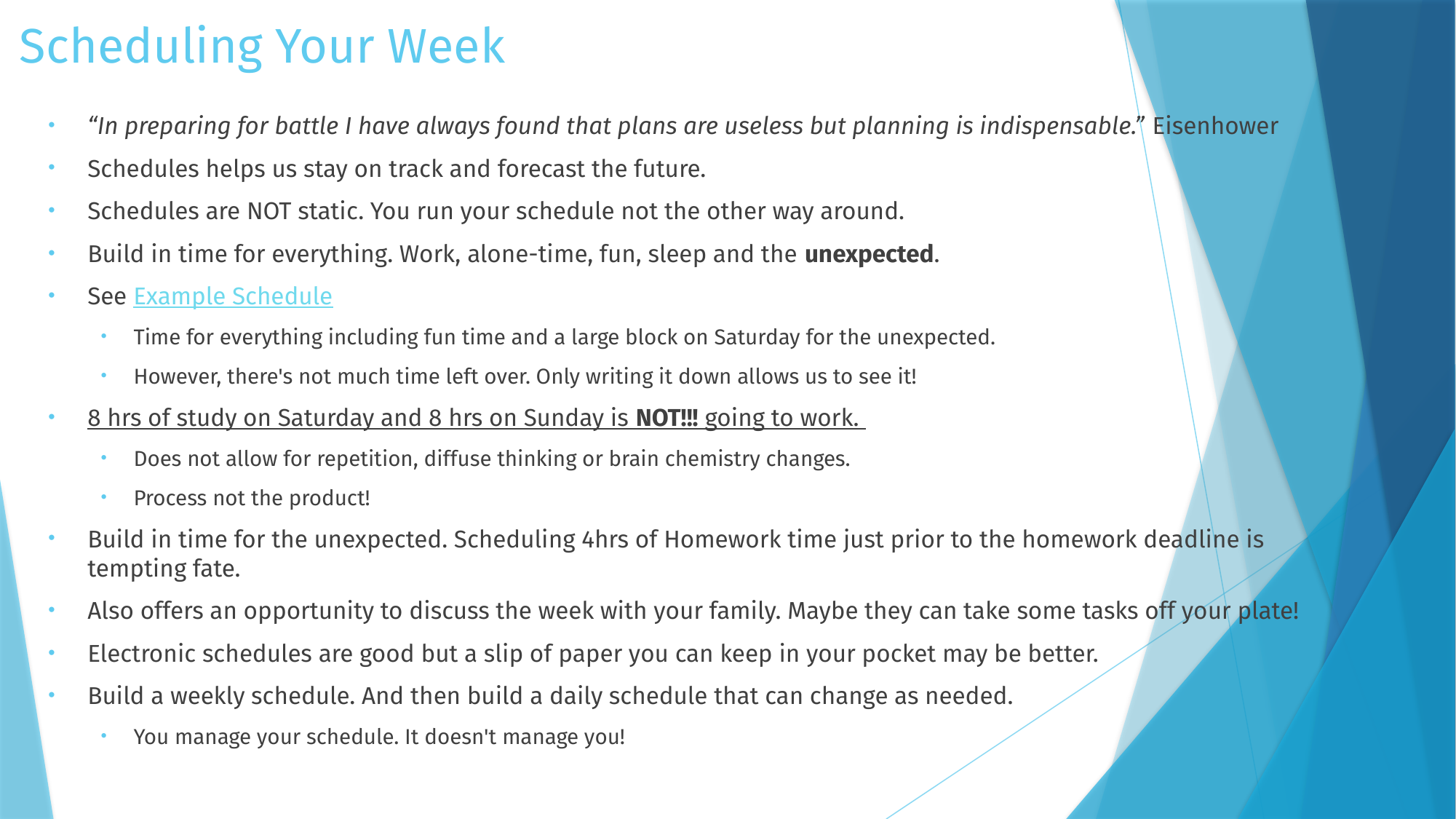

# Scheduling Your Week
“In preparing for battle I have always found that plans are useless but planning is indispensable.” Eisenhower
Schedules helps us stay on track and forecast the future.
Schedules are NOT static. You run your schedule not the other way around.
Build in time for everything. Work, alone-time, fun, sleep and the unexpected.
See Example Schedule
Time for everything including fun time and a large block on Saturday for the unexpected.
However, there's not much time left over. Only writing it down allows us to see it!
8 hrs of study on Saturday and 8 hrs on Sunday is NOT!!! going to work.
Does not allow for repetition, diffuse thinking or brain chemistry changes.
Process not the product!
Build in time for the unexpected. Scheduling 4hrs of Homework time just prior to the homework deadline is tempting fate.
Also offers an opportunity to discuss the week with your family. Maybe they can take some tasks off your plate!
Electronic schedules are good but a slip of paper you can keep in your pocket may be better.
Build a weekly schedule. And then build a daily schedule that can change as needed.
You manage your schedule. It doesn't manage you!